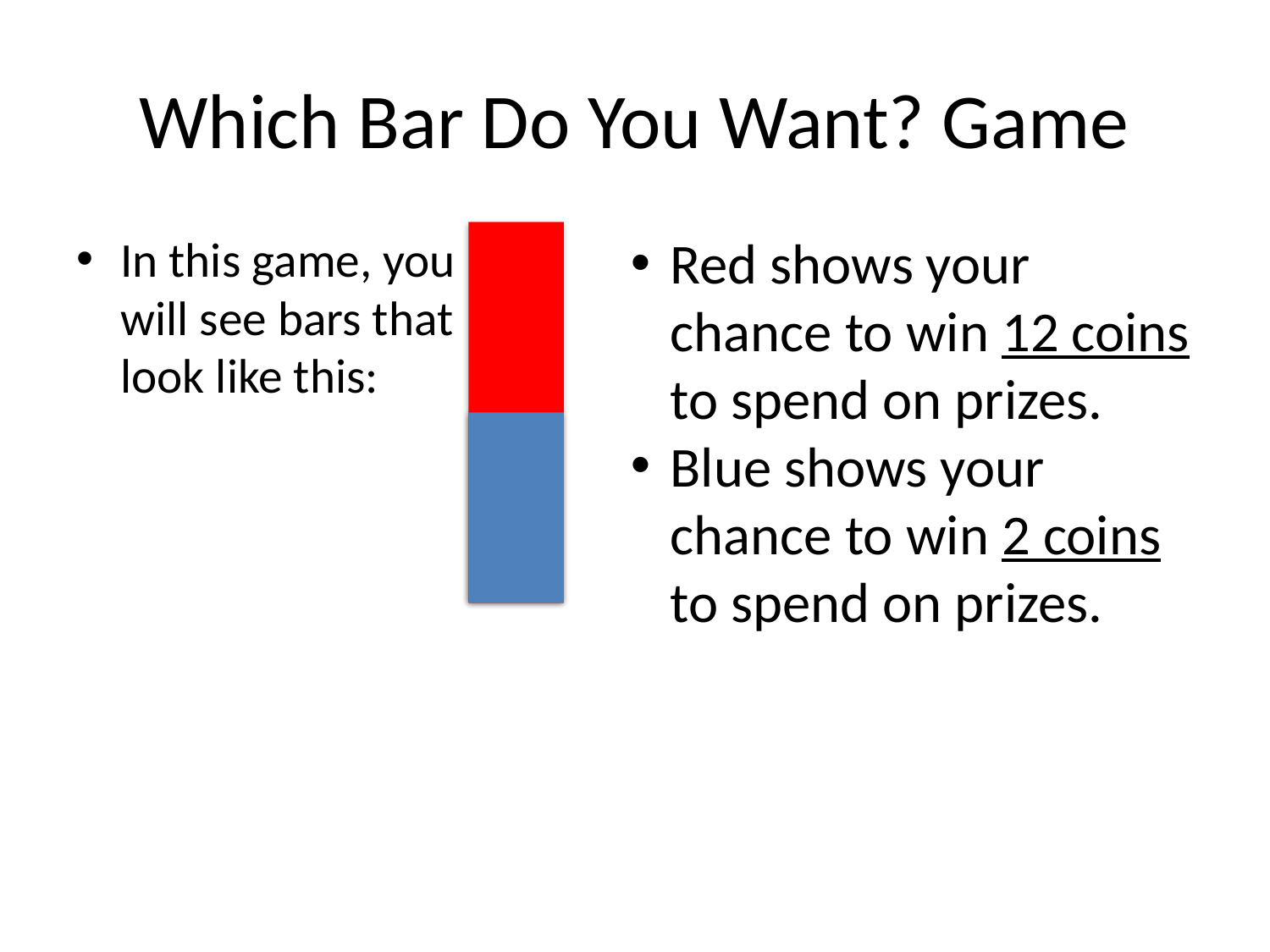

# Which Bar Do You Want? Game
Red shows your chance to win 12 coins to spend on prizes.
Blue shows your chance to win 2 coins to spend on prizes.
In this game, you will see bars that look like this: